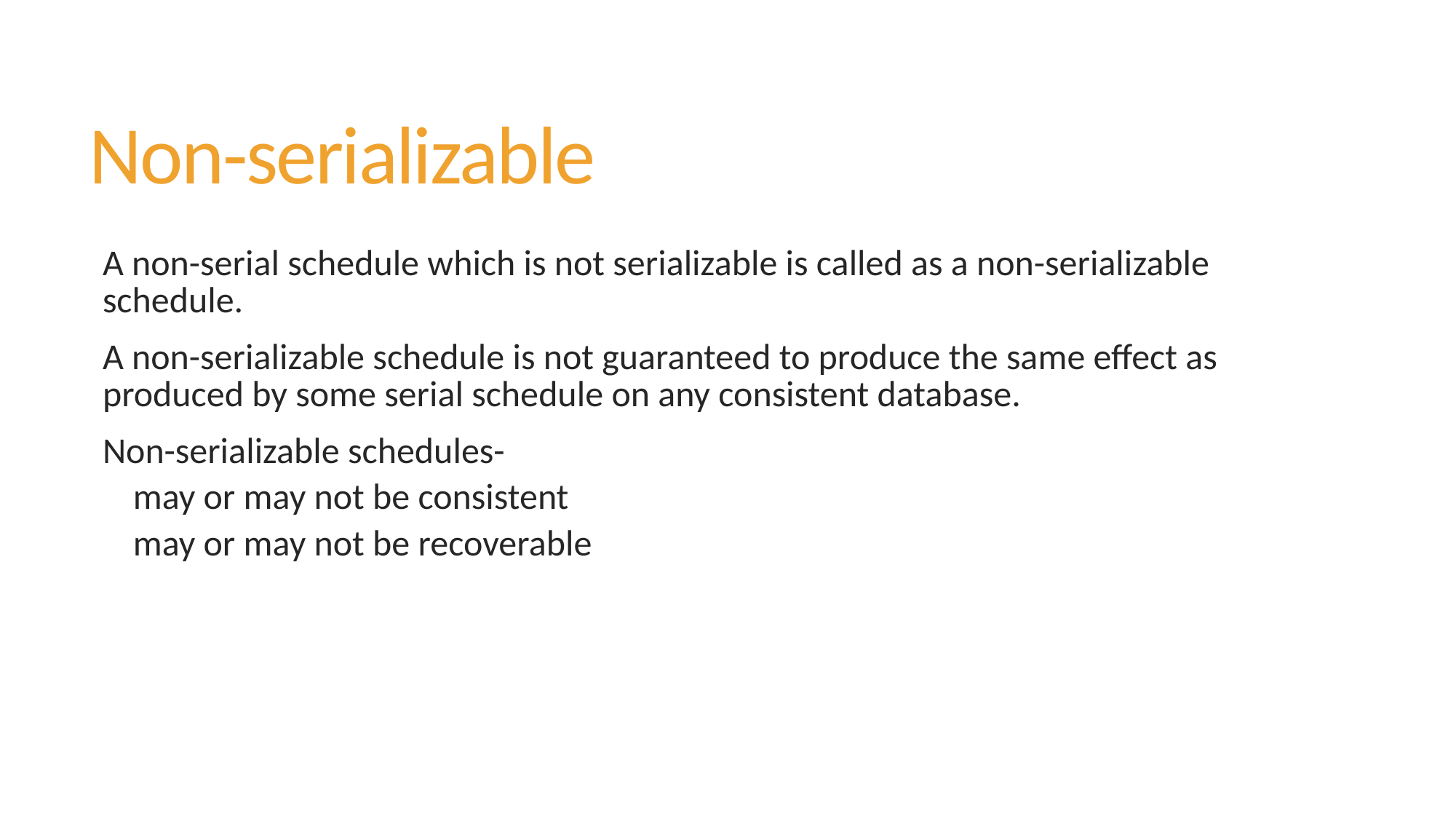

# Non-serializable
A non-serial schedule which is not serializable is called as a non-serializable schedule.
A non-serializable schedule is not guaranteed to produce the same effect as produced by some serial schedule on any consistent database.
Non-serializable schedules-
may or may not be consistent
may or may not be recoverable